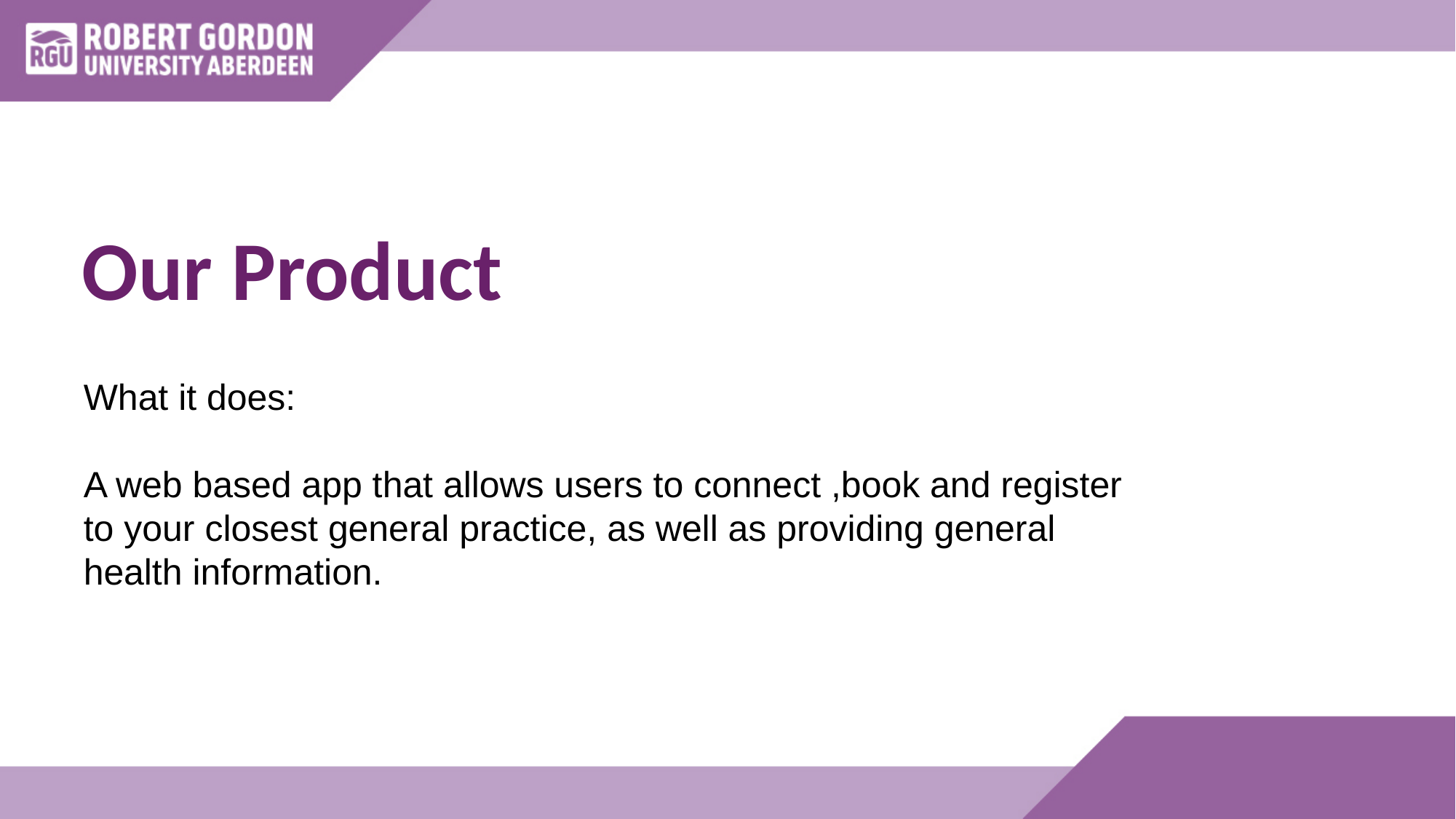

# Our Product
What it does:

A web based app that allows users to connect ,book and register to your closest general practice, as well as providing general health information.